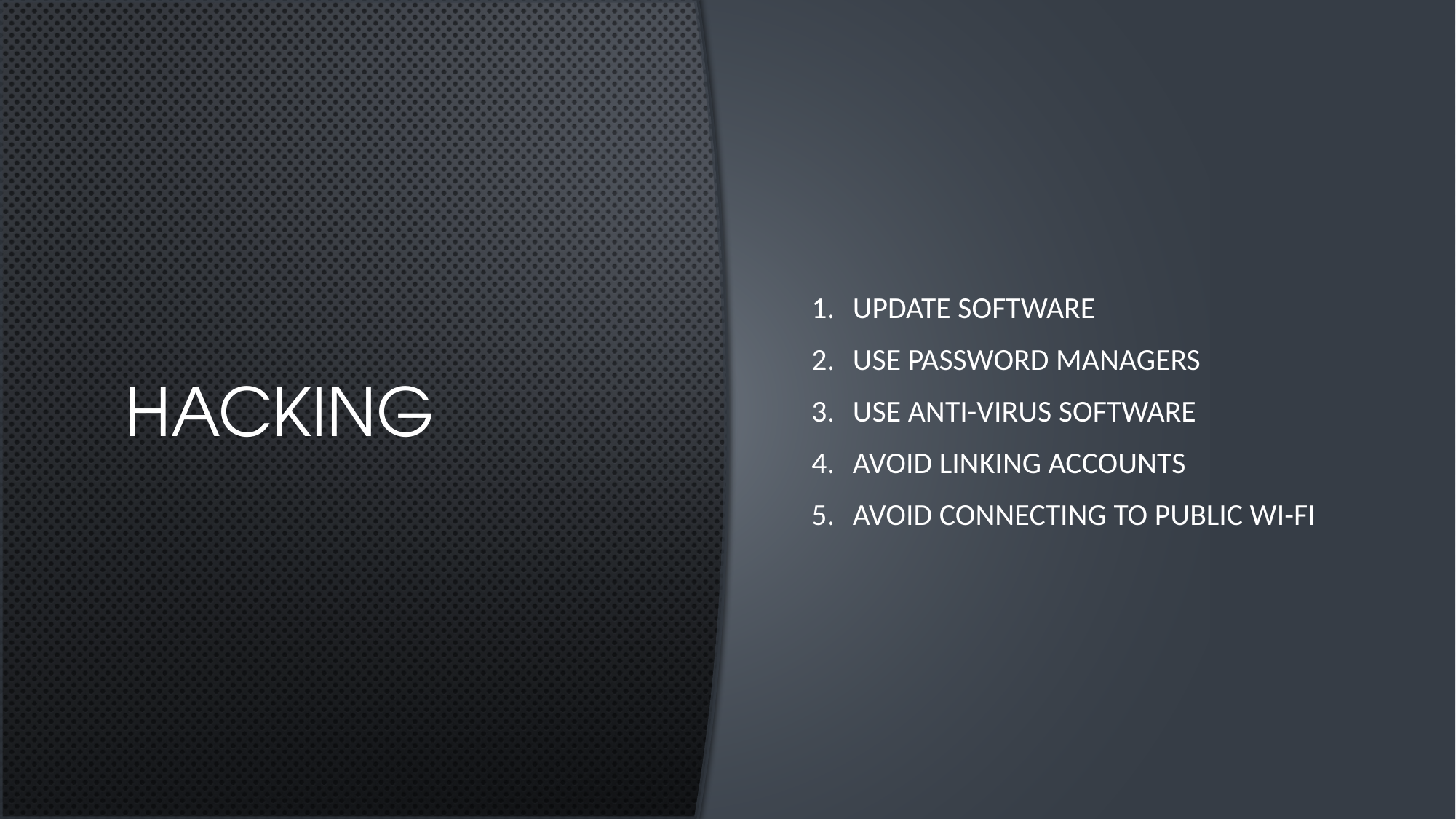

# Hacking
Update software
Use password managers
Use Anti-virus software
Avoid linking accounts
Avoid connecting to public Wi-Fi